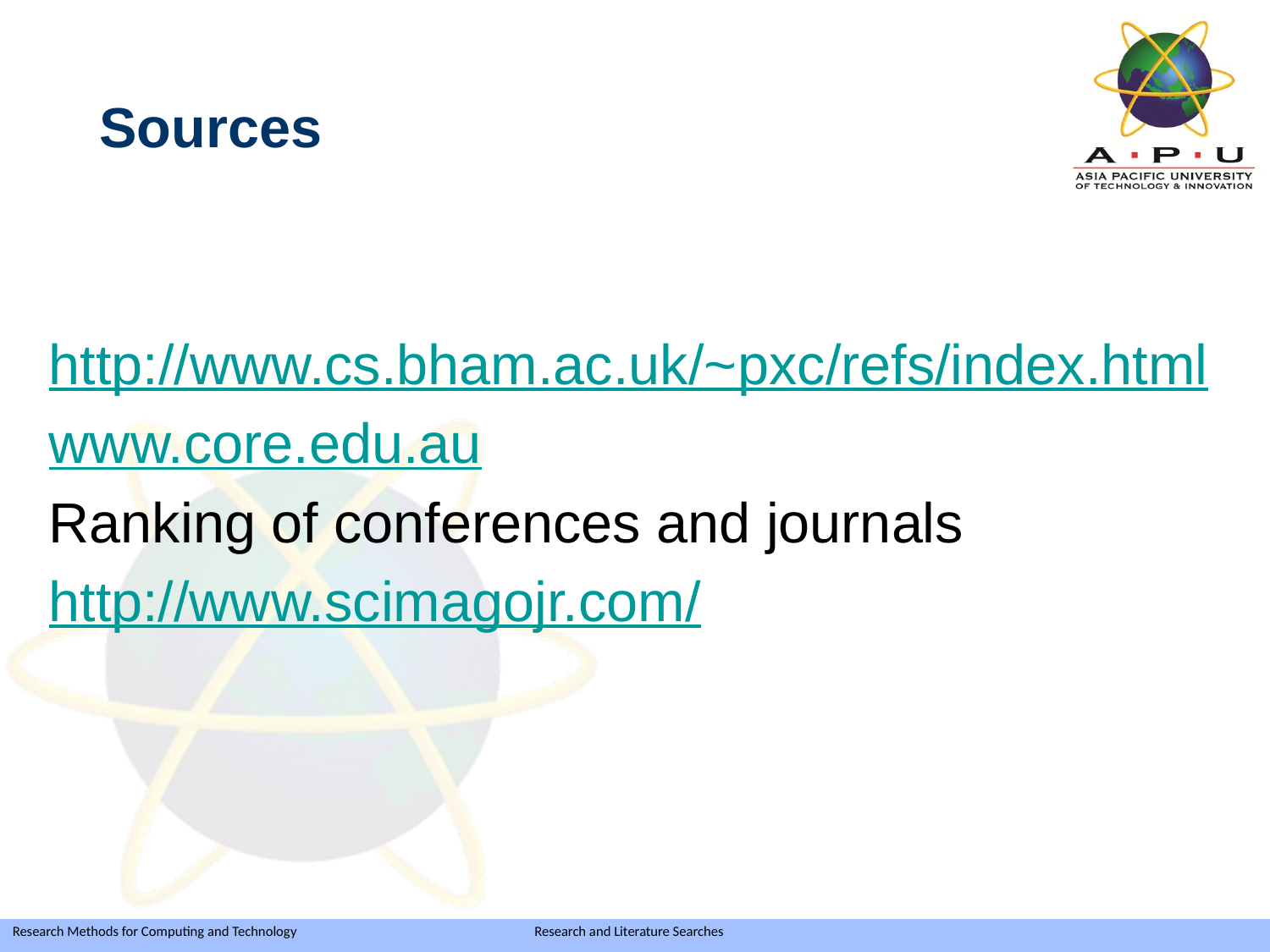

Sources

http://www.cs.bham.ac.uk/~pxc/refs/index.html
www.core.edu.au
Ranking of conferences and journals
http://www.scimagojr.com/